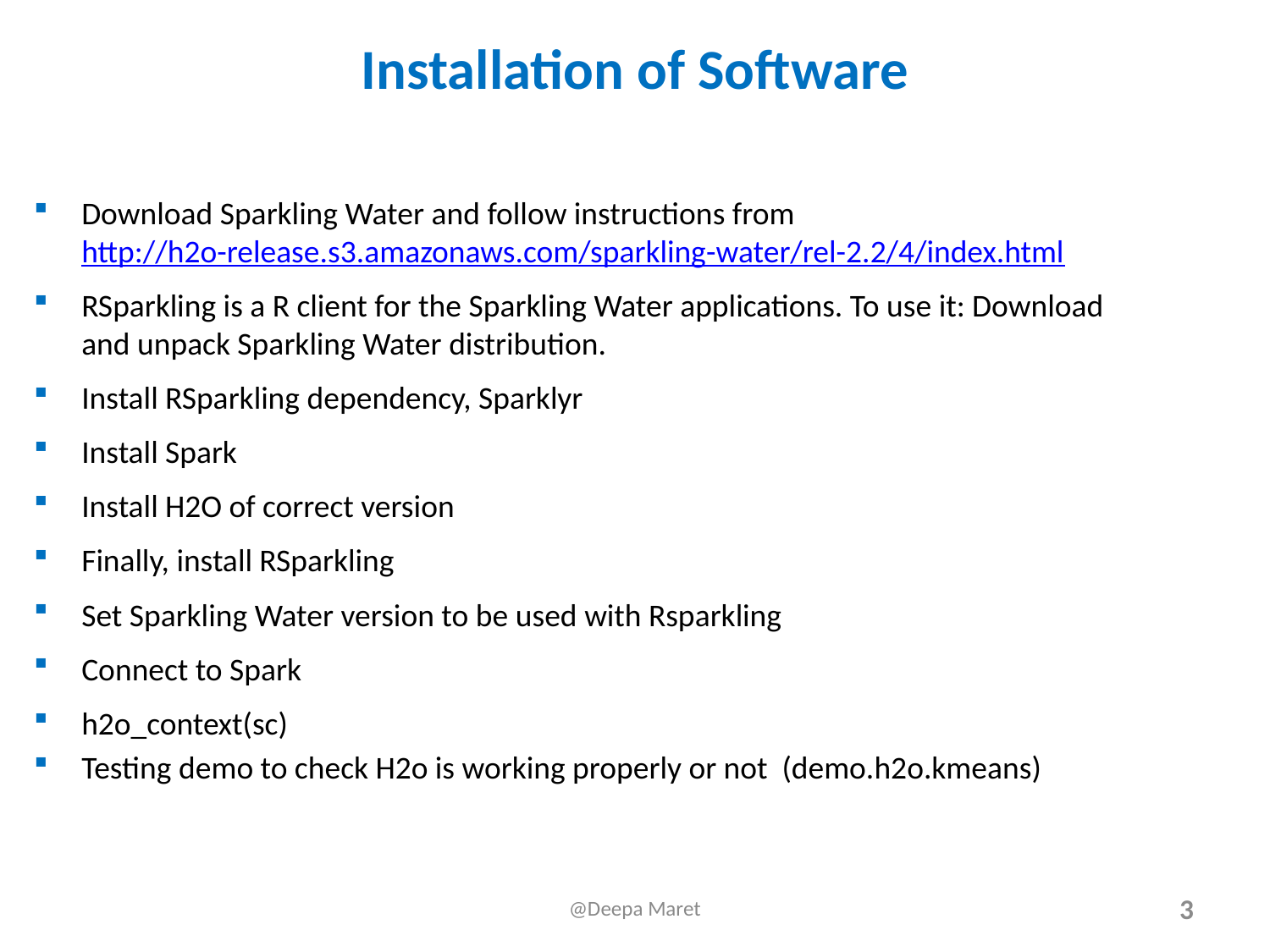

# Installation of Software

Download Sparkling Water and follow instructions from http://h2o-release.s3.amazonaws.com/sparkling-water/rel-2.2/4/index.html

RSparkling is a R client for the Sparkling Water applications. To use it: Download and unpack Sparkling Water distribution.

Install RSparkling dependency, Sparklyr

Install Spark

Install H2O of correct version

Finally, install RSparkling

Set Sparkling Water version to be used with Rsparkling

Connect to Spark

h2o_context(sc)
Testing demo to check H2o is working properly or not  (demo.h2o.kmeans)

@Deepa Maret
3